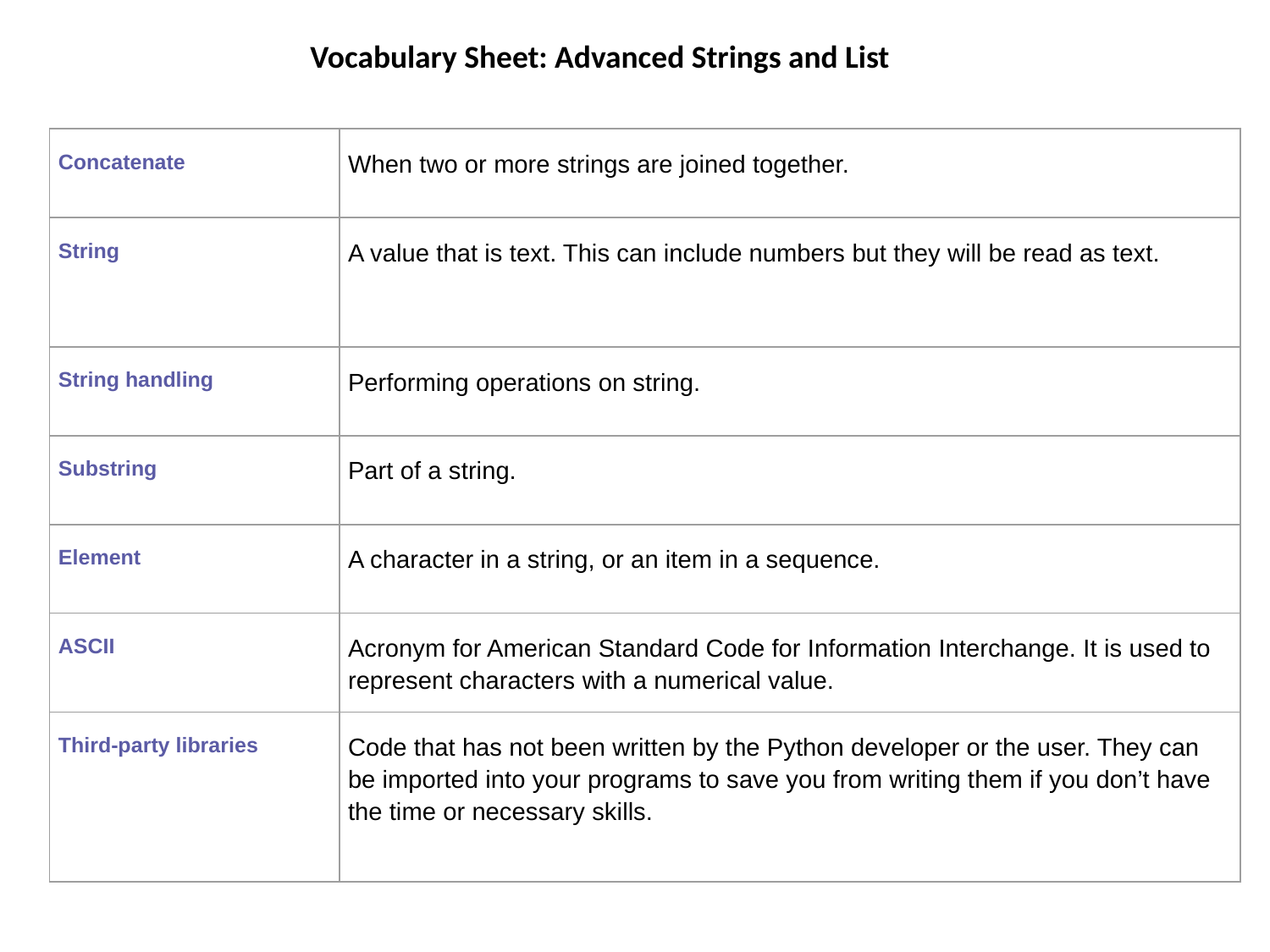

Vocabulary Sheet: Advanced Strings and List
| Concatenate | When two or more strings are joined together. |
| --- | --- |
| String | A value that is text. This can include numbers but they will be read as text. |
| String handling | Performing operations on string. |
| Substring | Part of a string. |
| Element | A character in a string, or an item in a sequence. |
| ASCII | Acronym for American Standard Code for Information Interchange. It is used to represent characters with a numerical value. |
| Third-party libraries | Code that has not been written by the Python developer or the user. They can be imported into your programs to save you from writing them if you don’t have the time or necessary skills. |